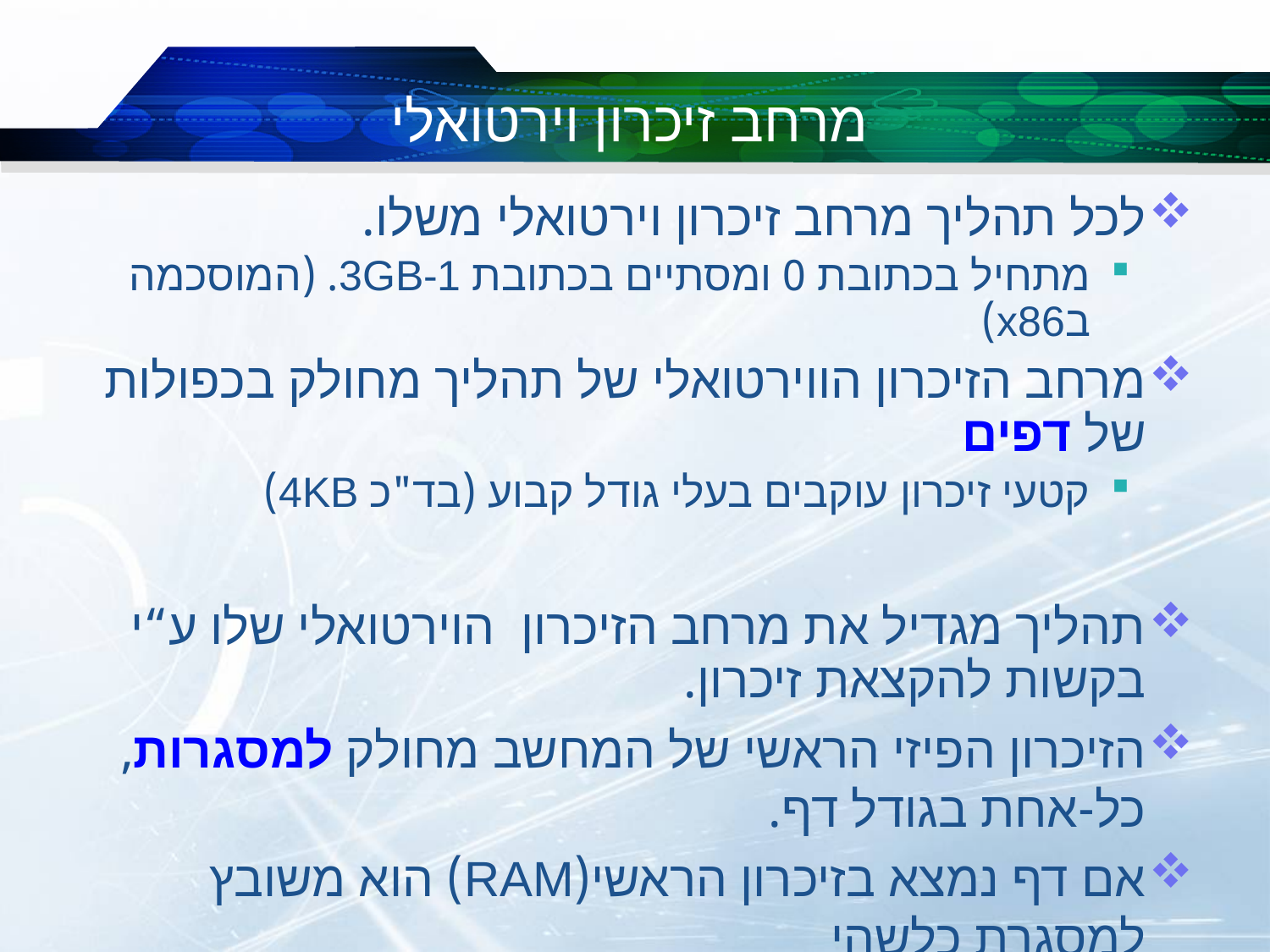

# מרחב זיכרון וירטואלי
לכל תהליך מרחב זיכרון וירטואלי משלו.
מתחיל בכתובת 0 ומסתיים בכתובת 3GB-1. (המוסכמה בx86)
מרחב הזיכרון הווירטואלי של תהליך מחולק בכפולות של דפים
קטעי זיכרון עוקבים בעלי גודל קבוע (בד"כ 4KB)

תהליך מגדיל את מרחב הזיכרון  הוירטואלי שלו ע“י בקשות להקצאת זיכרון.
הזיכרון הפיזי הראשי של המחשב מחולק למסגרות, כל-אחת בגודל דף.
אם דף נמצא בזיכרון הראשי(RAM) הוא משובץ למסגרת כלשהי